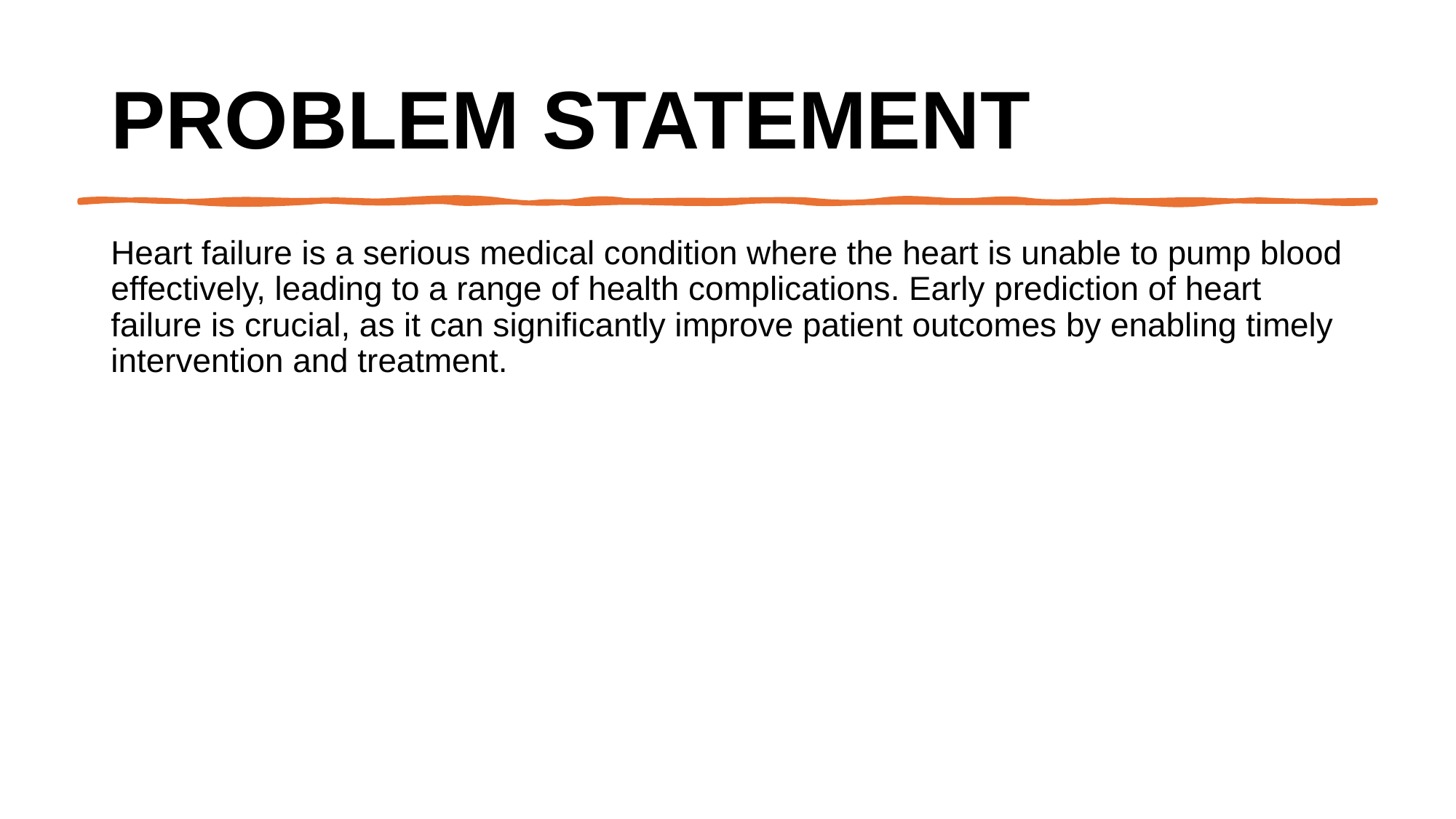

# Problem Statement

Heart failure is a serious medical condition where the heart is unable to pump blood effectively, leading to a range of health complications. Early prediction of heart failure is crucial, as it can significantly improve patient outcomes by enabling timely intervention and treatment.